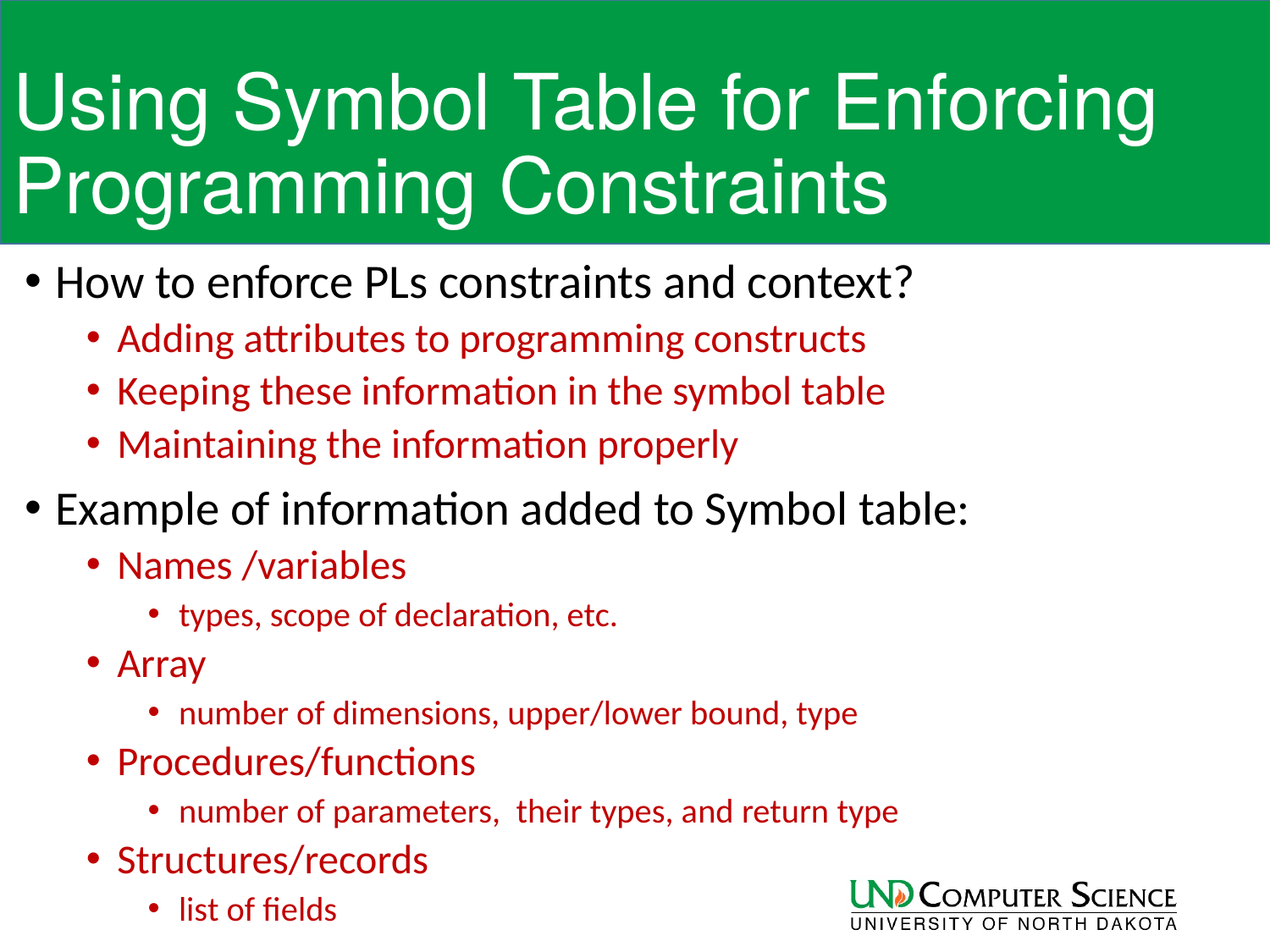

# Using Symbol Table for Enforcing Programming Constraints
How to enforce PLs constraints and context?
Adding attributes to programming constructs
Keeping these information in the symbol table
Maintaining the information properly
Example of information added to Symbol table:
Names /variables
types, scope of declaration, etc.
Array
number of dimensions, upper/lower bound, type
Procedures/functions
number of parameters,  their types, and return type
Structures/records
list of fields